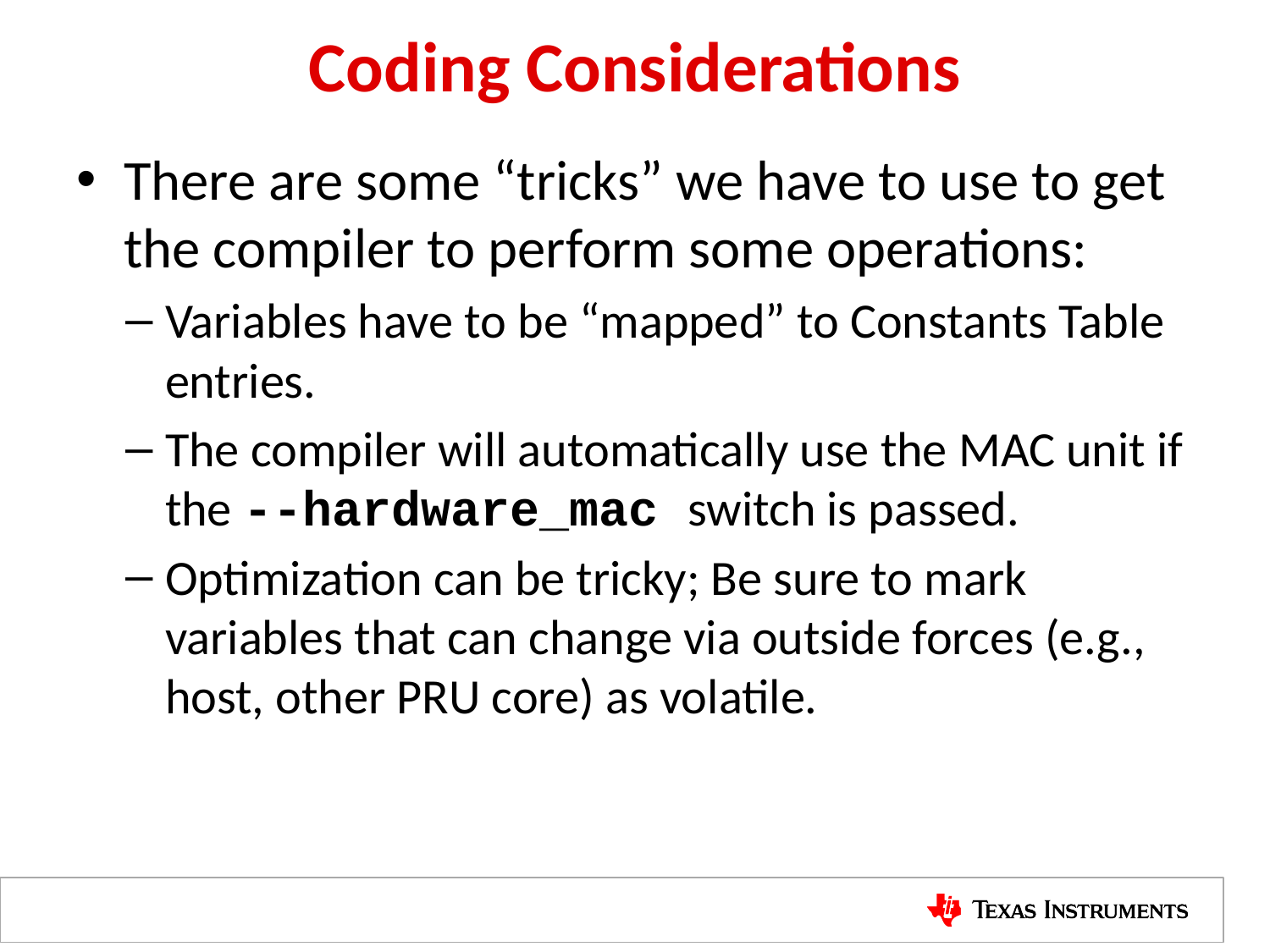

# Coding Considerations
There are some “tricks” we have to use to get the compiler to perform some operations:
Variables have to be “mapped” to Constants Table entries.
The compiler will automatically use the MAC unit if the --hardware_mac switch is passed.
Optimization can be tricky; Be sure to mark variables that can change via outside forces (e.g., host, other PRU core) as volatile.